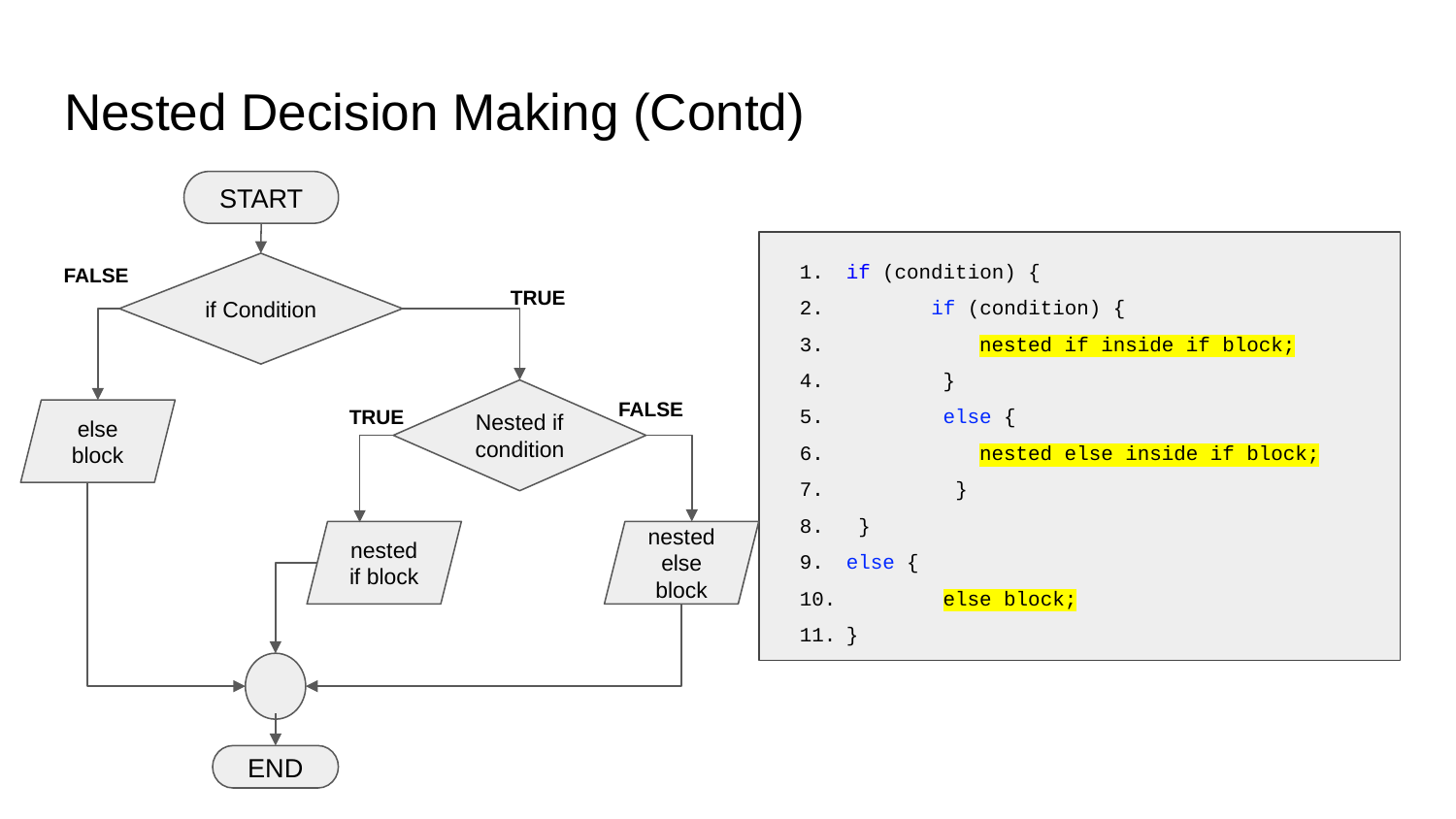

# Nested Decision Making (Contd)
START
if (condition) {
       if (condition) {
           nested if inside if block;
        }
        else {
           nested else inside if block;
         }
 }
else {
        else block;
}
FALSE
if Condition
TRUE
Nested if condition
FALSE
TRUE
else block
nested else block
nested if block

END